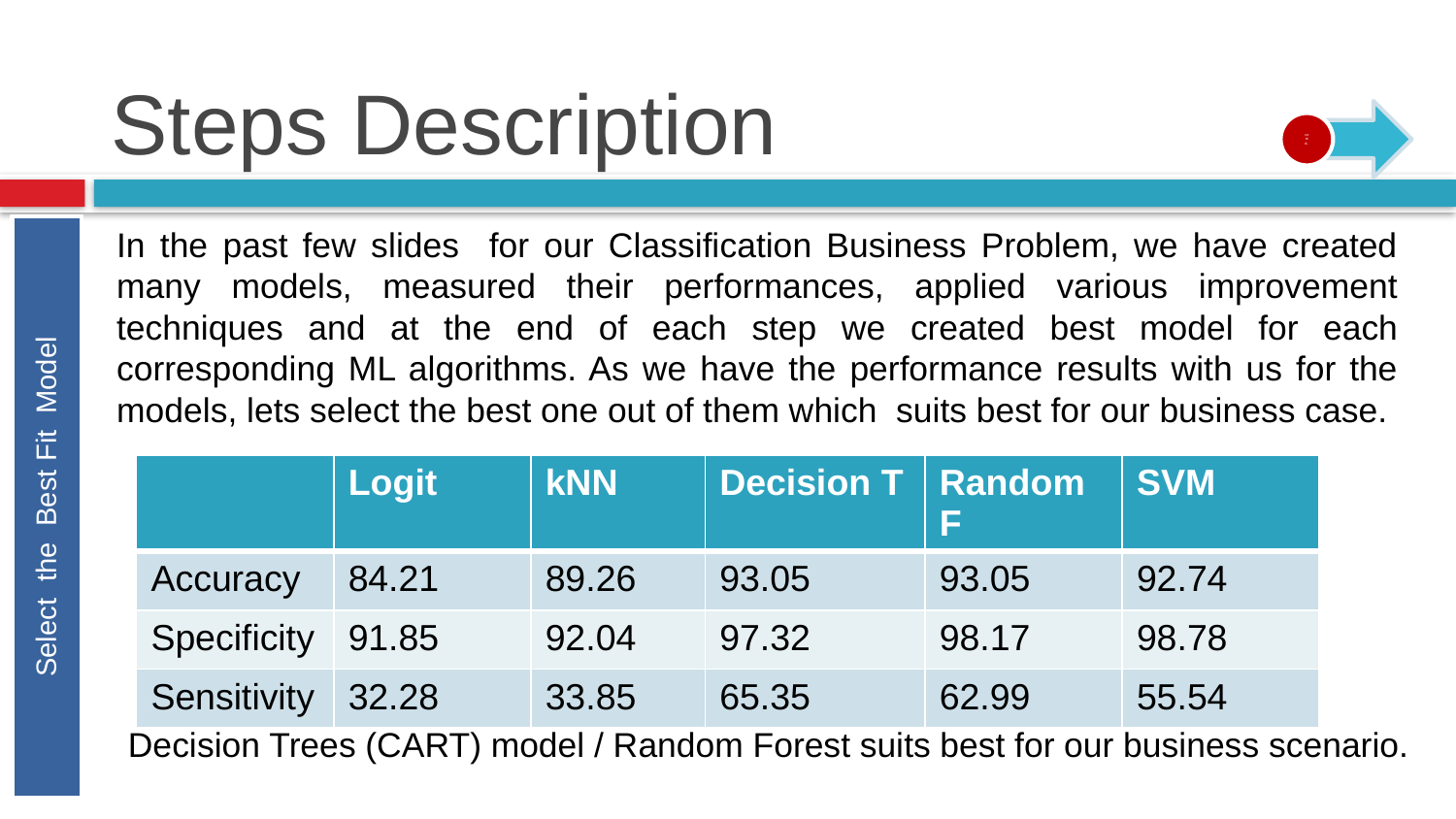

# Steps Description
contd..
In the past few slides  for our Classification Business Problem, we have created many models, measured their performances, applied various improvement techniques and at the end of each step we created best model for each corresponding ML algorithms. As we have the performance results with us for the models, lets select the best one out of them which  suits best for our business case.
|  | Logit | kNN | Decision T | Random F | SVM |
| --- | --- | --- | --- | --- | --- |
| Accuracy | 84.21 | 89.26 | 93.05 | 93.05 | 92.74 |
| Specificity | 91.85 | 92.04 | 97.32 | 98.17 | 98.78 |
| Sensitivity | 32.28 | 33.85 | 65.35 | 62.99 | 55.54 |

Select  the  Best Fit  Model
Decision Trees (CART) model / Random Forest suits best for our business scenario.